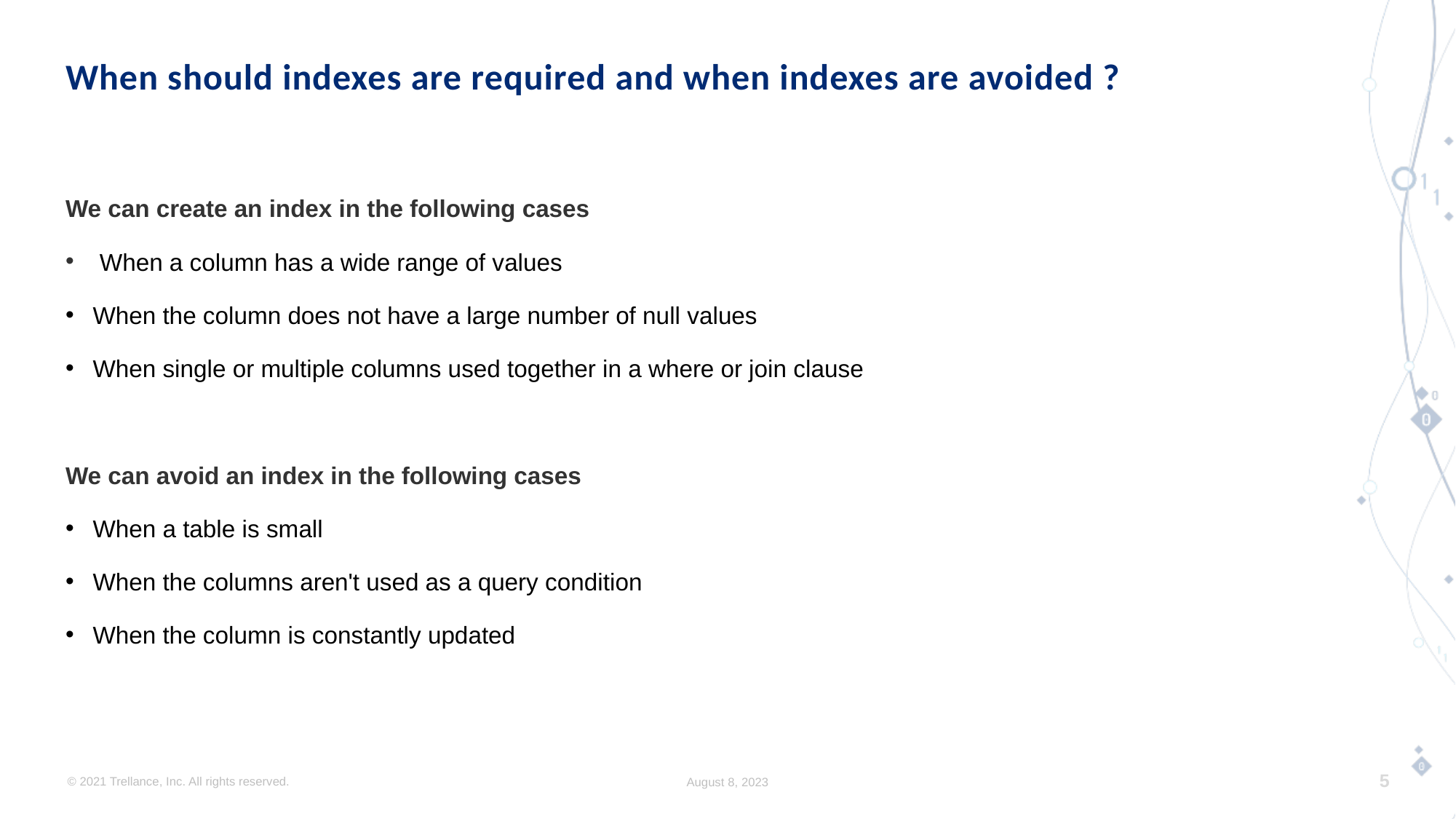

# When should indexes are required and when indexes are avoided ?

We can create an index in the following cases
 When a column has a wide range of values
When the column does not have a large number of null values
When single or multiple columns used together in a where or join clause

We can avoid an index in the following cases
When a table is small
When the columns aren't used as a query condition
When the column is constantly updated

© 2021 Trellance, Inc. All rights reserved.
August 8, 2023
5